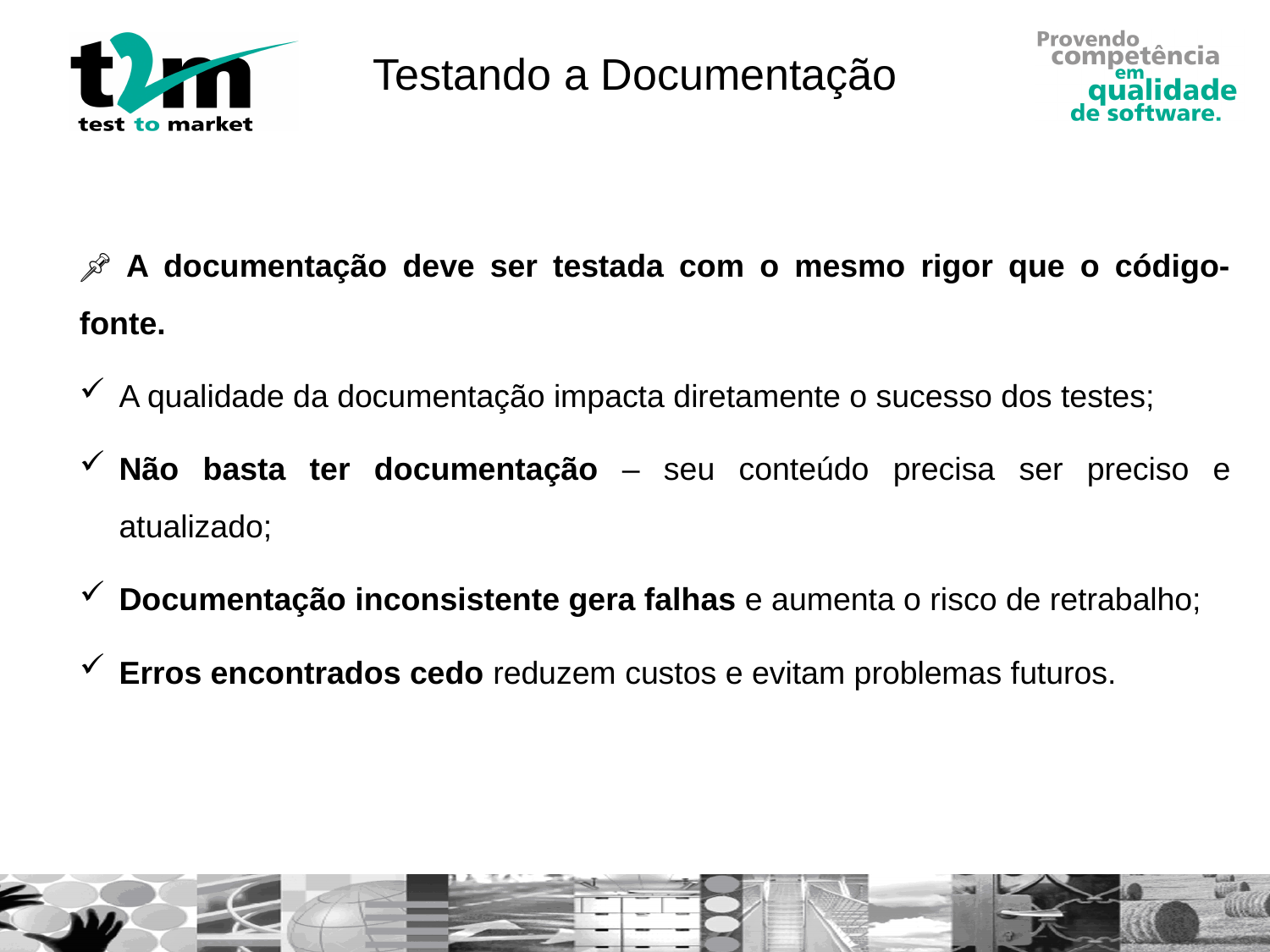

# Testando a Documentação
📌 A documentação deve ser testada com o mesmo rigor que o código-fonte.
A qualidade da documentação impacta diretamente o sucesso dos testes;
Não basta ter documentação – seu conteúdo precisa ser preciso e atualizado;
Documentação inconsistente gera falhas e aumenta o risco de retrabalho;
Erros encontrados cedo reduzem custos e evitam problemas futuros.